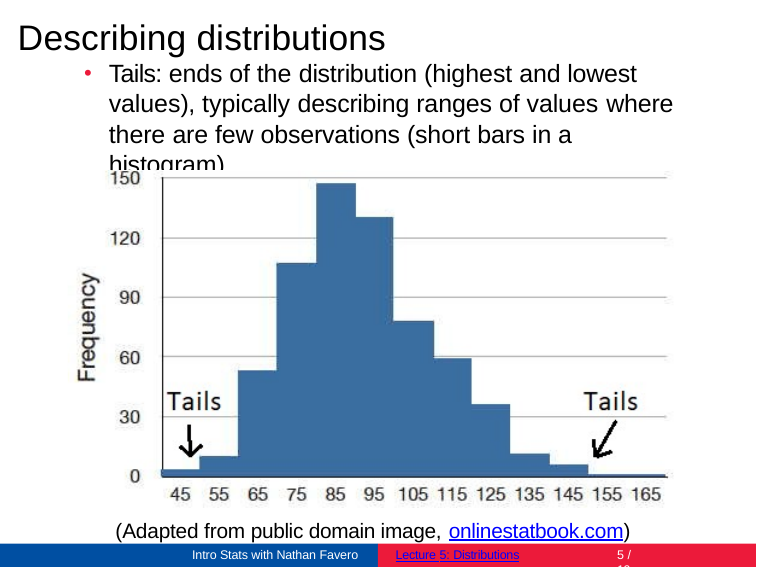

# Describing distributions
Tails: ends of the distribution (highest and lowest  values), typically describing ranges of values where
there are few observations (short bars in a histogram)

(Adapted from public domain image, onlinestatbook.com)

Intro Stats with Nathan Favero
Lecture 5: Distributions
5 / 19